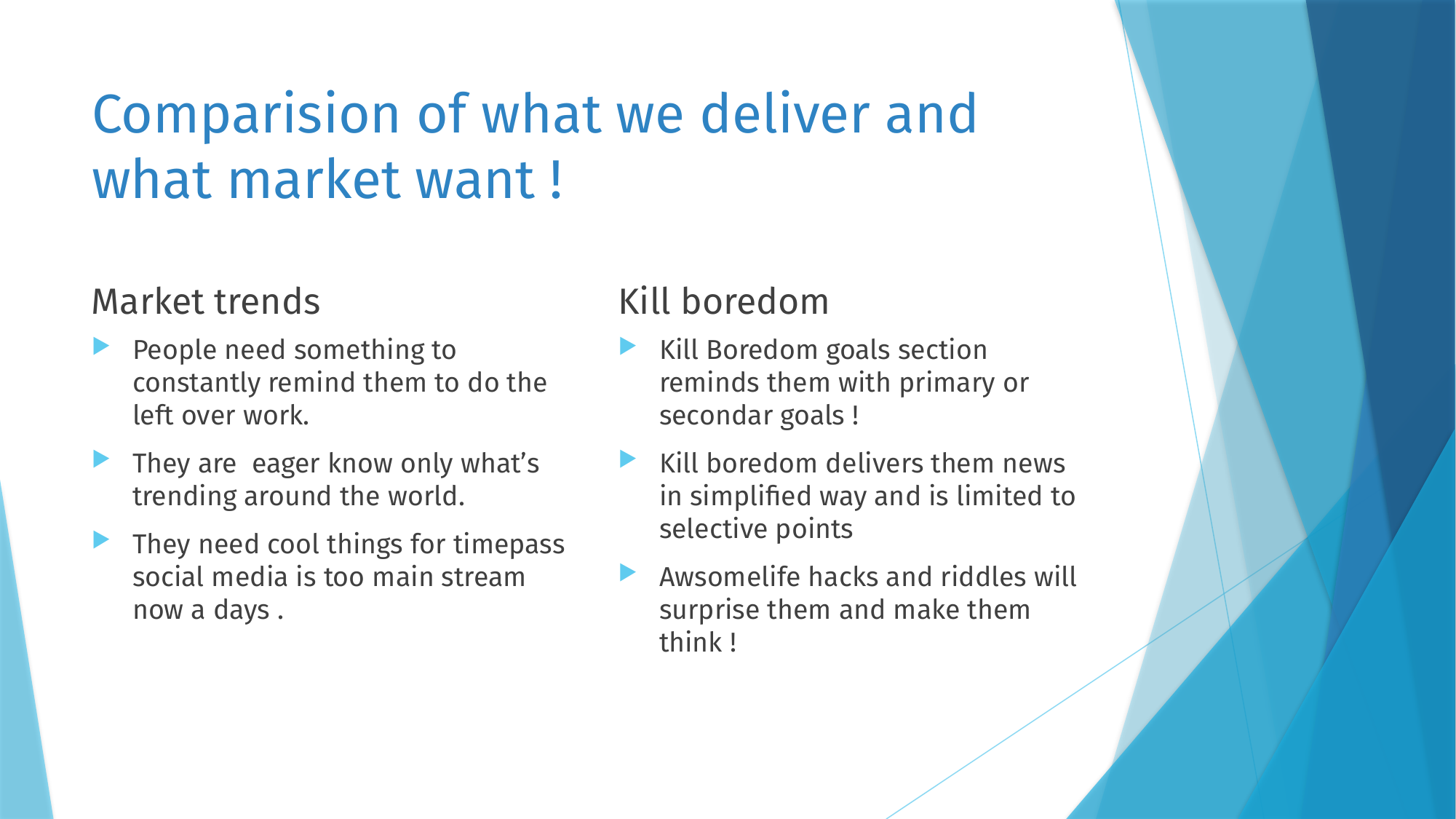

# Comparision of what we deliver and what market want !
Market trends
Kill boredom
People need something to constantly remind them to do the left over work.
They are  eager know only what’s trending around the world.
They need cool things for timepass social media is too main stream now a days .
Kill Boredom goals section reminds them with primary or secondar goals !
Kill boredom delivers them news in simplified way and is limited to selective points
Awsomelife hacks and riddles will surprise them and make them think !